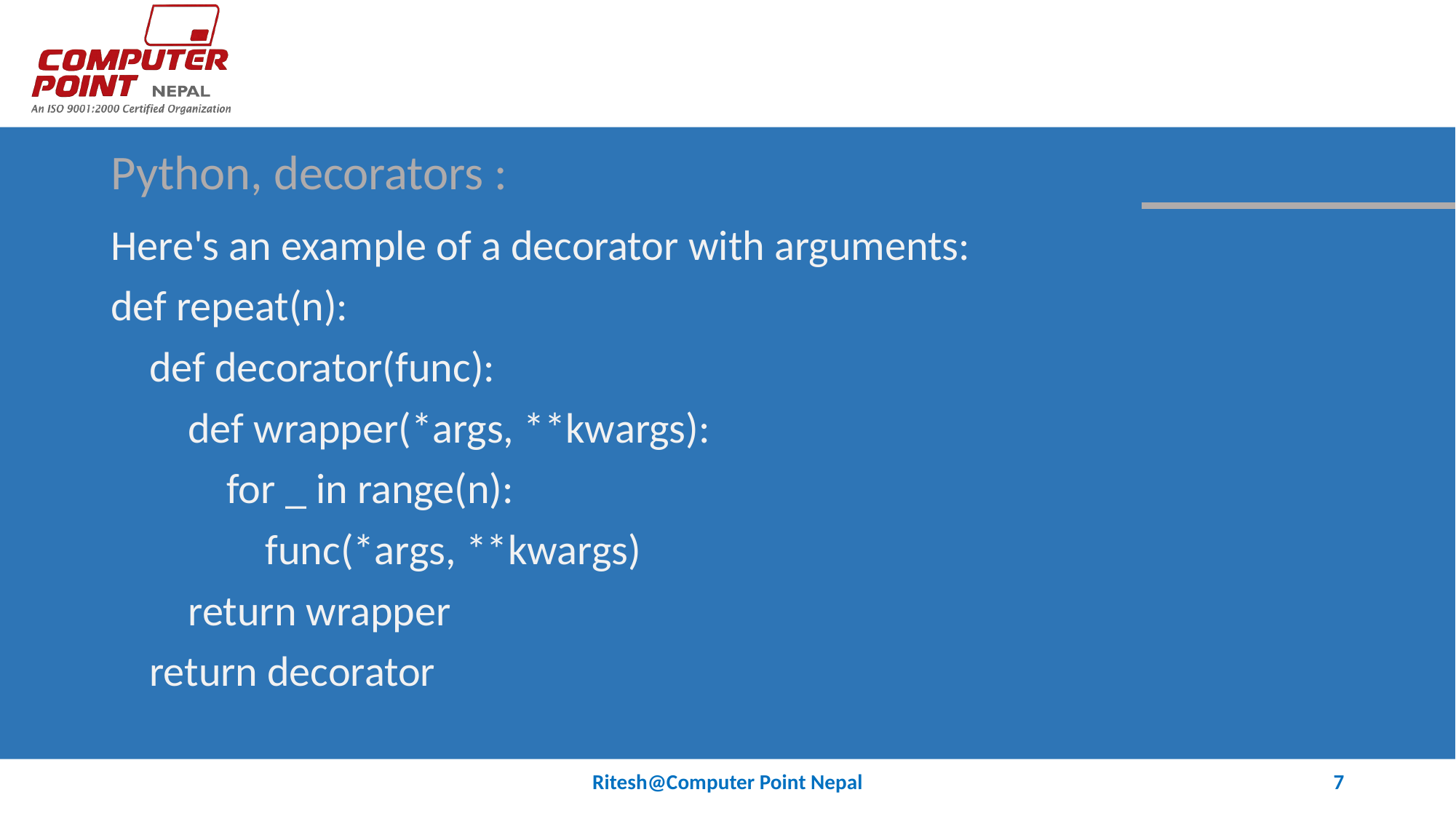

# Python, decorators :
Here's an example of a decorator with arguments:
def repeat(n):
    def decorator(func):
        def wrapper(*args, **kwargs):
            for _ in range(n):
                func(*args, **kwargs)
        return wrapper
    return decorator

Ritesh@Computer Point Nepal

7